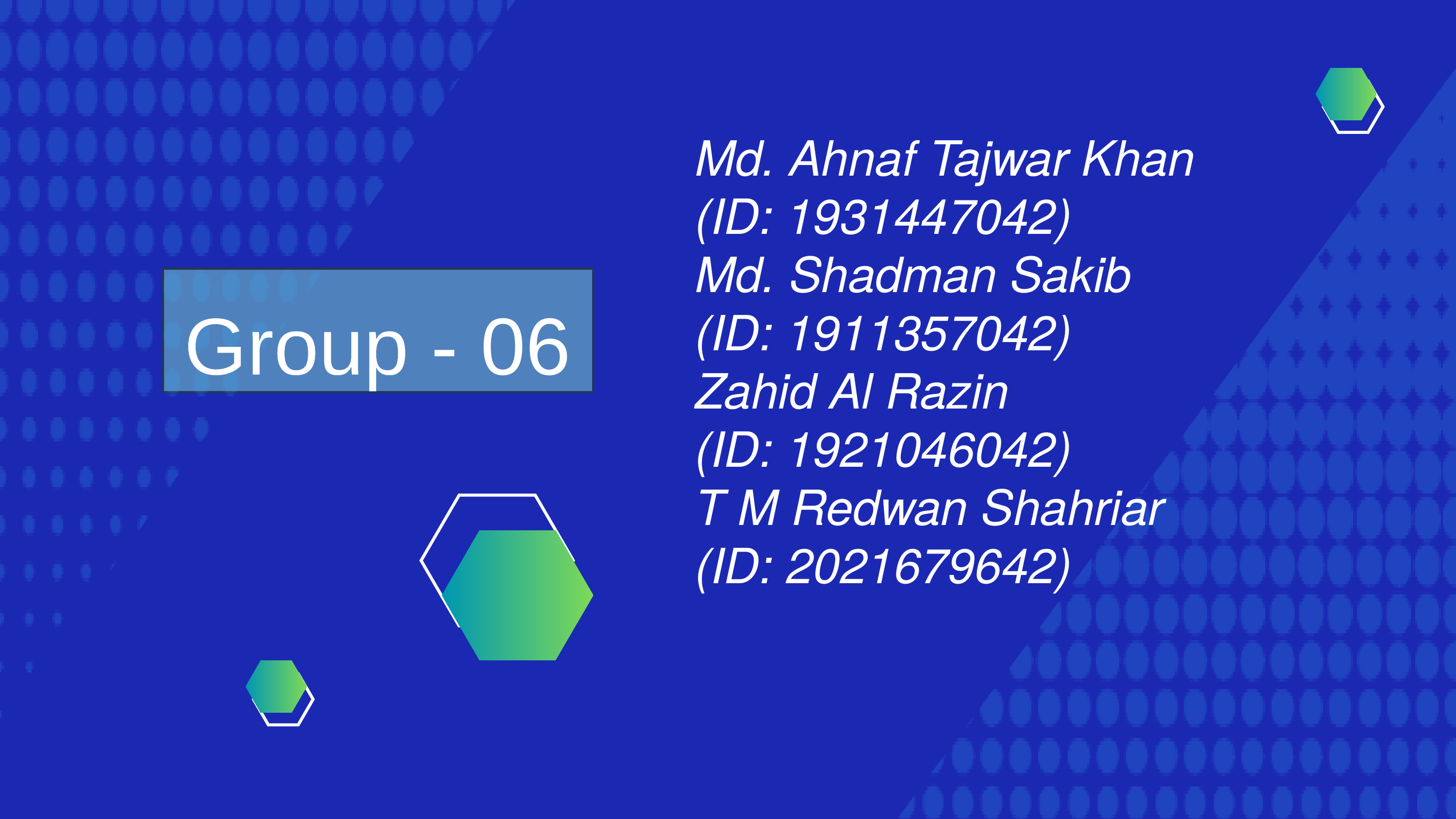

Md. Ahnaf Tajwar Khan
(ID: 1931447042)
Md. Shadman Sakib
(ID: 1911357042)
Zahid Al Razin
(ID: 1921046042)
T M Redwan Shahriar
(ID: 2021679642)

 Group - 06